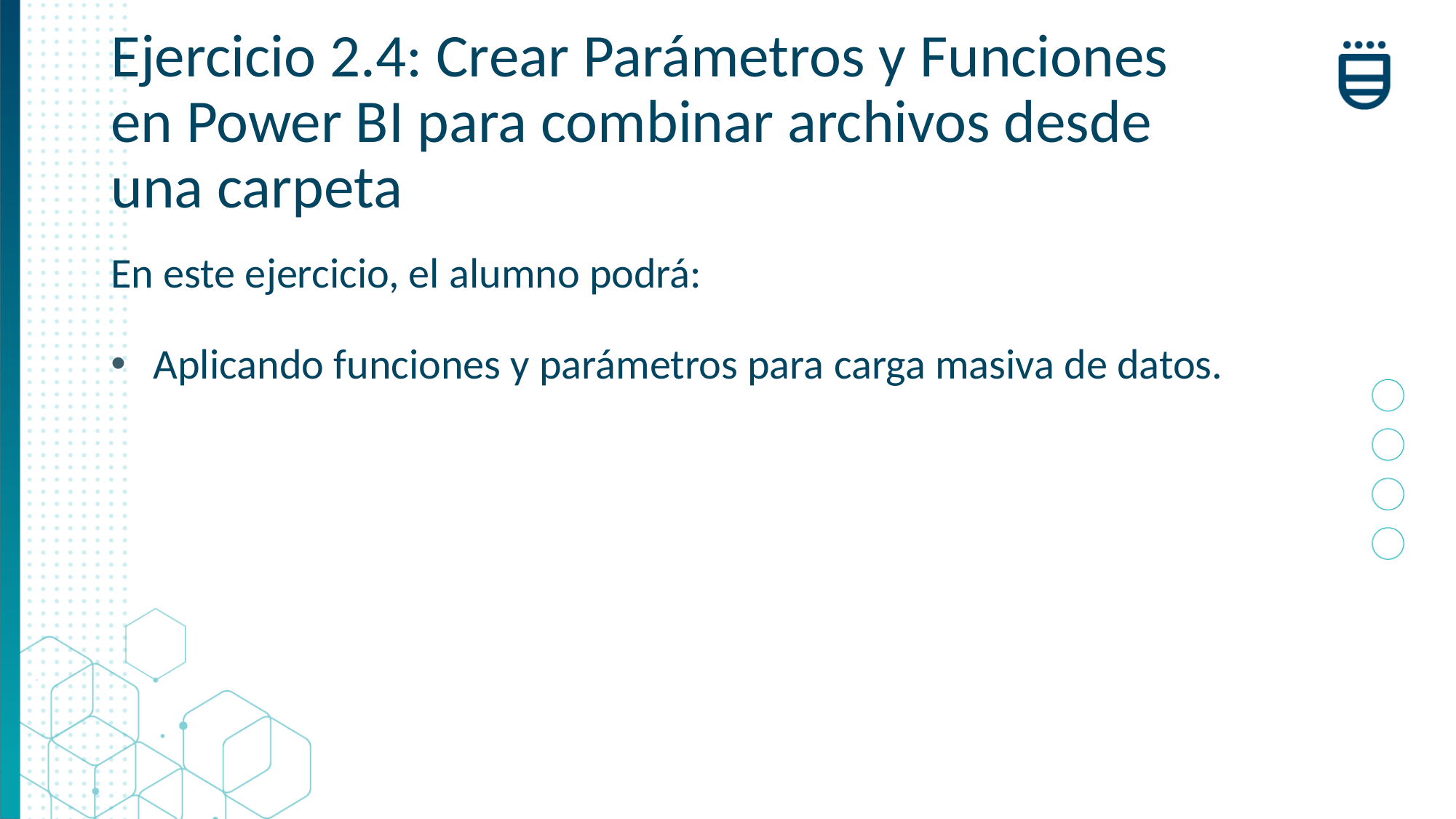

# Ejercicio 2.4: Crear Parámetros y Funciones en Power BI para combinar archivos desde una carpeta
En este ejercicio, el alumno podrá:

Aplicando funciones y parámetros para carga masiva de datos.